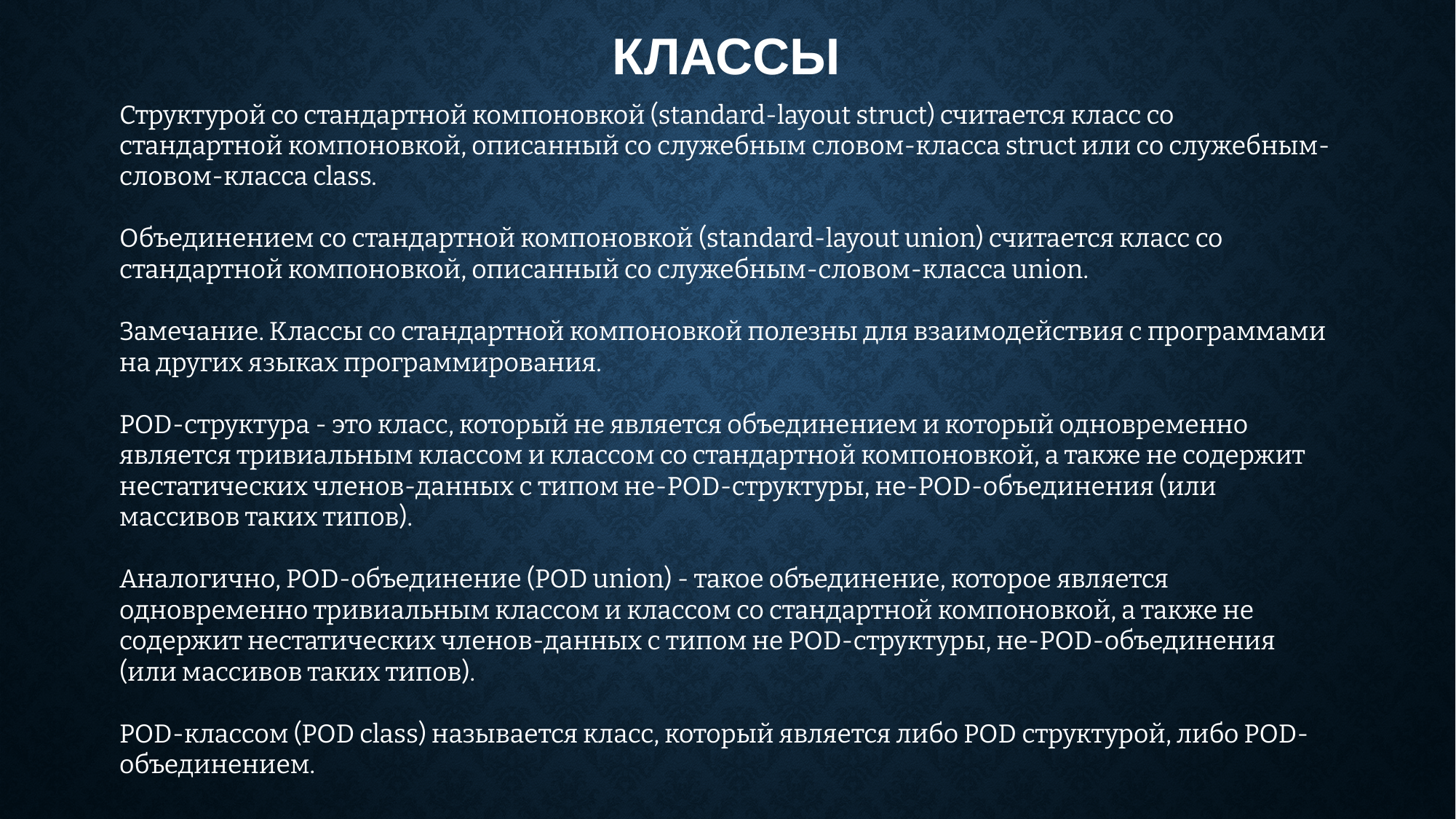

# Классы
Структурой со стандартной компоновкой (standard-layout struct) считается класс со стандартной компоновкой, описанный со служебным­ словом-класса struct или со служебным-словом-класса class.

Объединением со стандартной компоновкой (standard-layout union) считается класс со стандартной компоновкой, описанный со служебным-словом-класса union.

Замечание. Классы со стандартной компоновкой полезны для взаимодействия с программами на других языках программирования.

РОD-структура - это класс, который не является объединением и который одновременно является тривиальным классом и классом со стандартной компоновкой, а также не содержит нестатических членов-данных с типом не-РОD-структуры, не-РОD-объединения (или массивов таких типов).

Аналогично, РОD-объединение (POD union) - такое объединение, которое является одновременно тривиальным классом и классом со стандартной компоновкой, а также не содержит нестатических членов-данных с типом не­ РОD-структуры, не-РОD-объединения (или массивов таких типов).

РОD-классом (POD class) называется класс, который является либо РОD­ структурой, либо РОD-объединением.